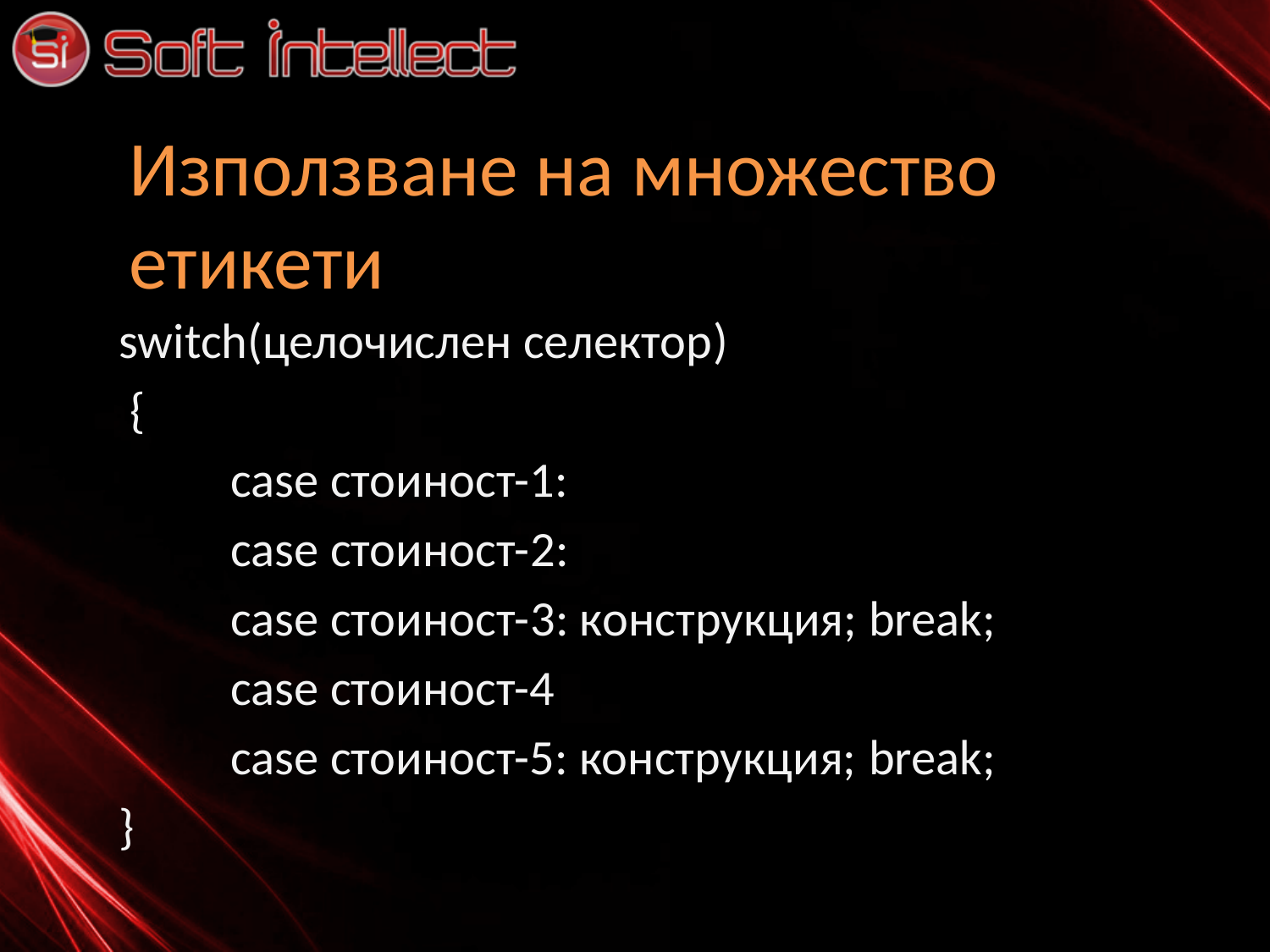

# Използване на множество етикети

switch(целочислен селектор)
 {
	case стоиност-1:
	case стоиност-2:
	case стоиност-3: конструкция; break;
	case стоиност-4
	case стоиност-5: конструкция; break;
}